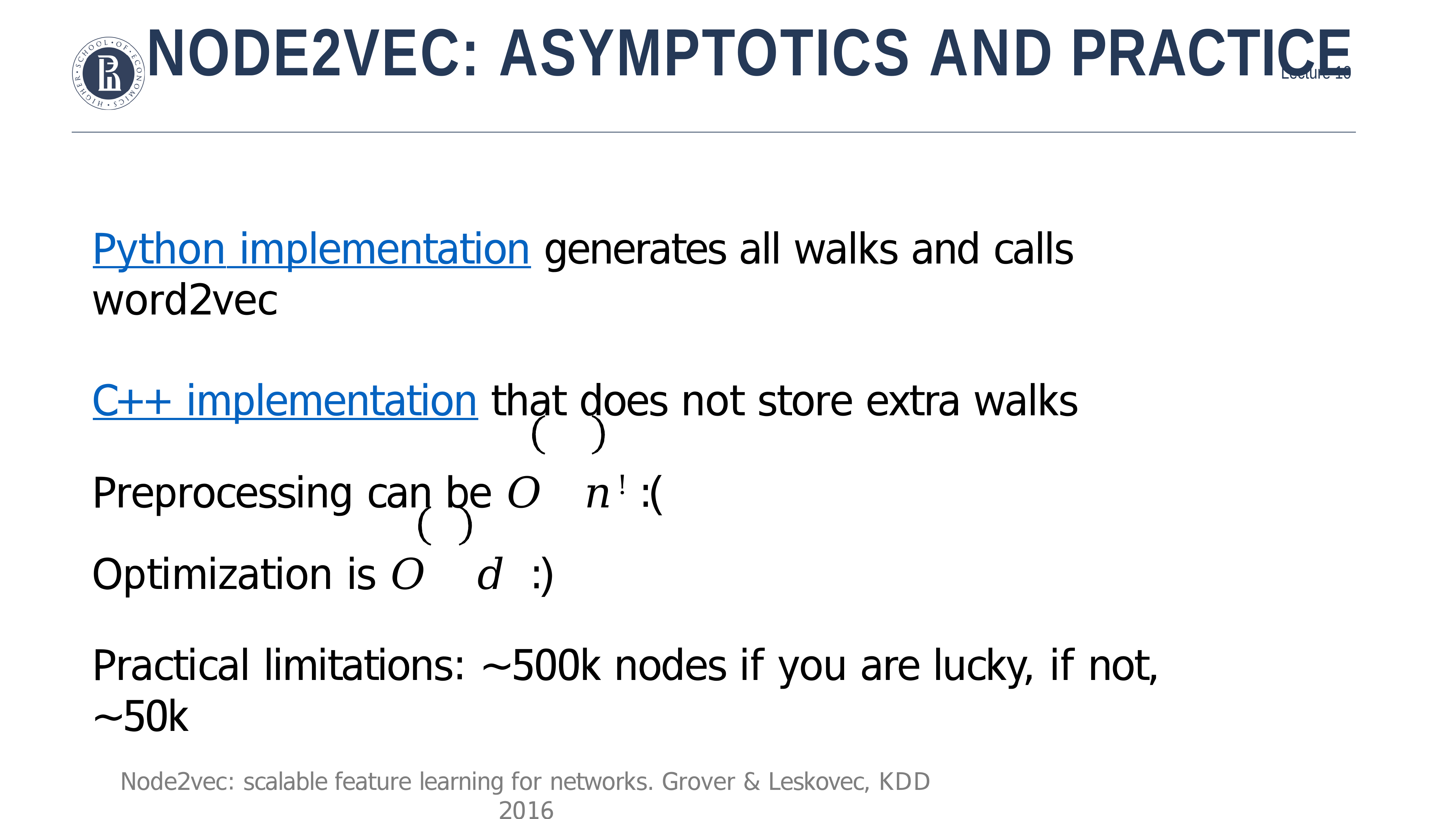

# Node2vec: asymptotics and practice

Python implementation generates all walks and calls word2vec
C++ implementation that does not store extra walks  Preprocessing can be 𝑂	𝑛!	:(
Optimization is 𝑂	𝑑	:)
Practical limitations: ~500k nodes if you are lucky, if not, ~50k

Node2vec: scalable feature learning for networks. Grover & Leskovec, KDD 2016